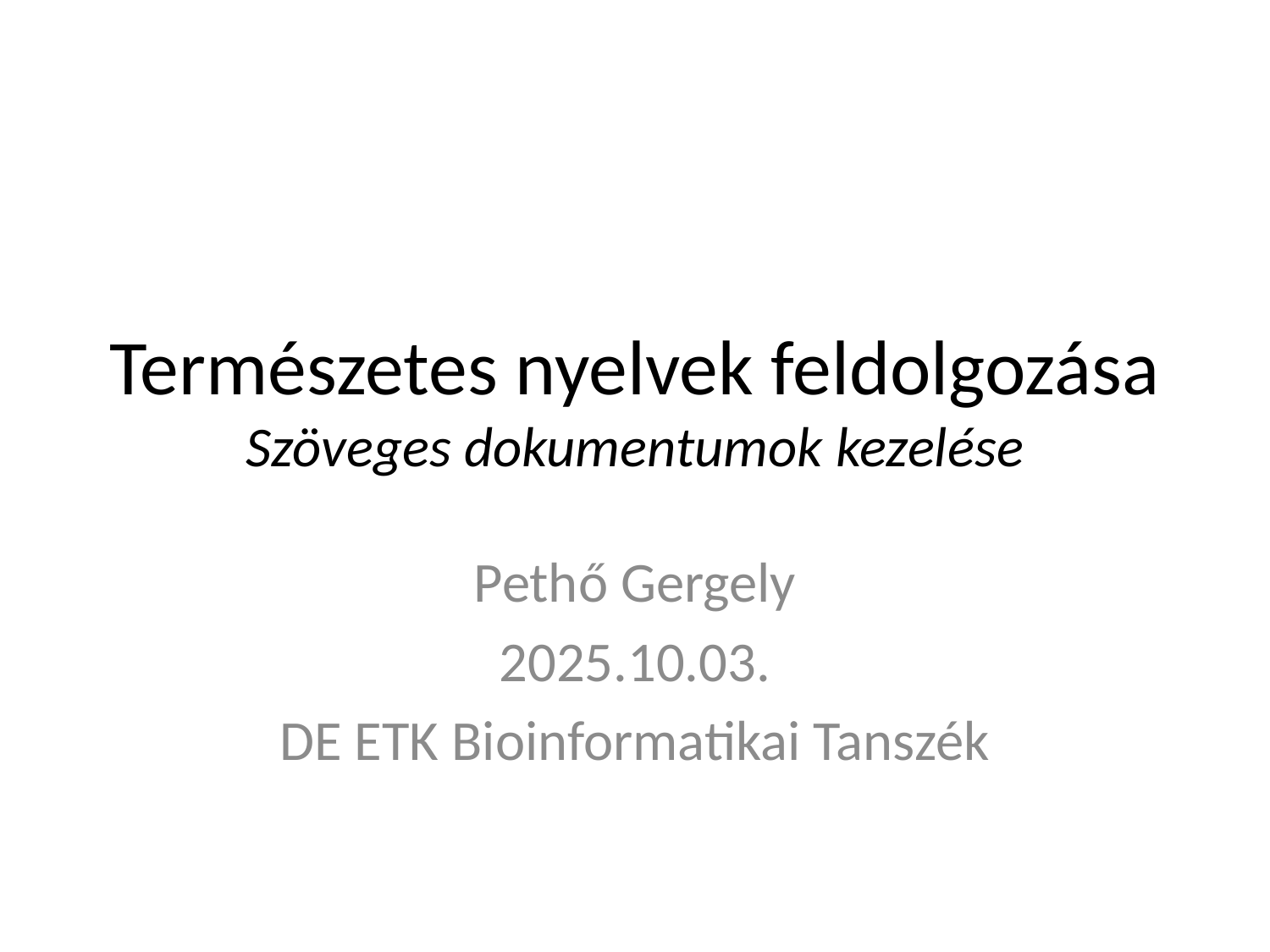

# Természetes nyelvek feldolgozása Szöveges dokumentumok kezelése
Pethő Gergely
2025.10.03.
DE ETK Bioinformatikai Tanszék